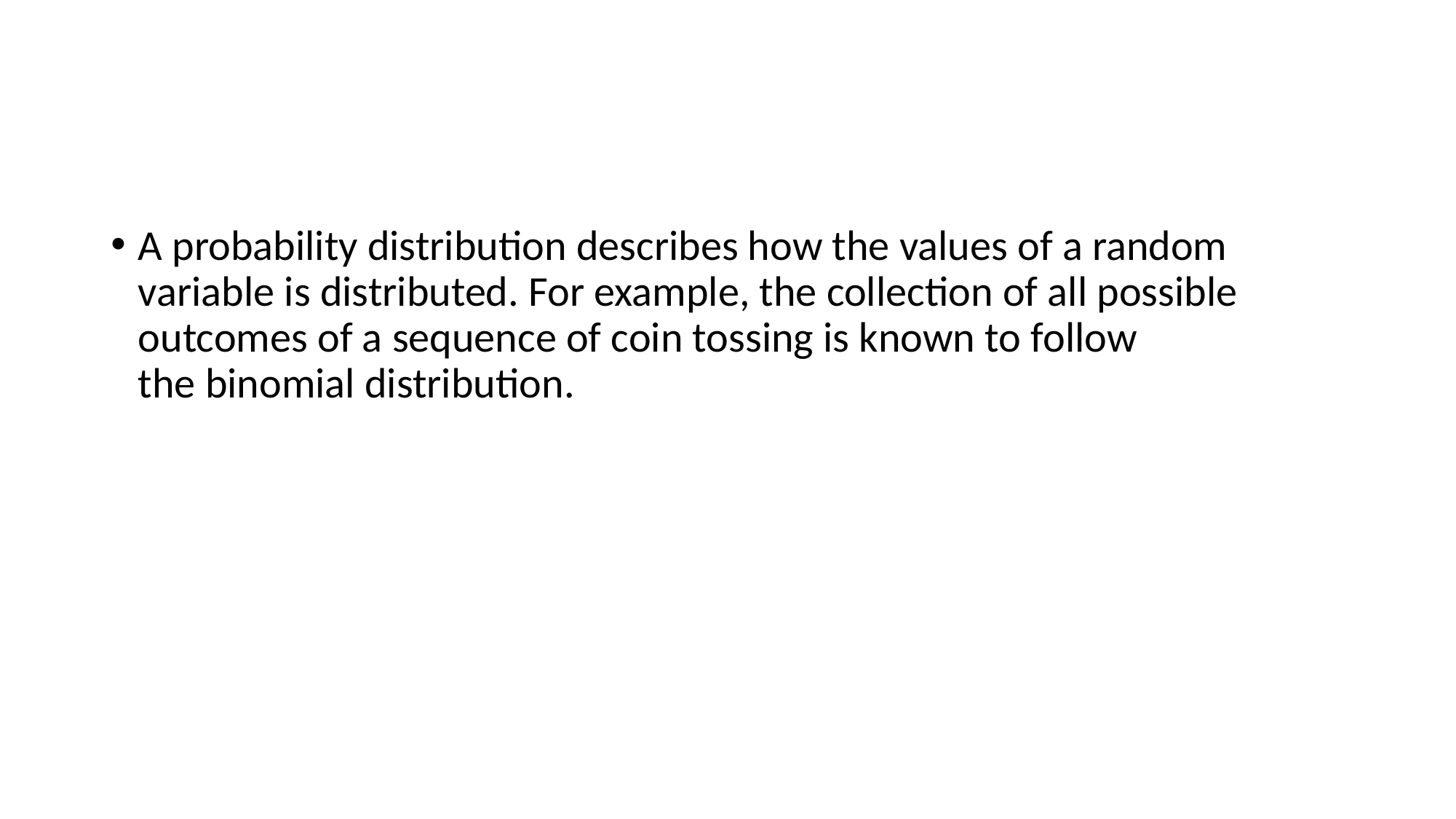

#
A probability distribution describes how the values of a random variable is distributed. For example, the collection of all possible outcomes of a sequence of coin tossing is known to follow the binomial distribution.